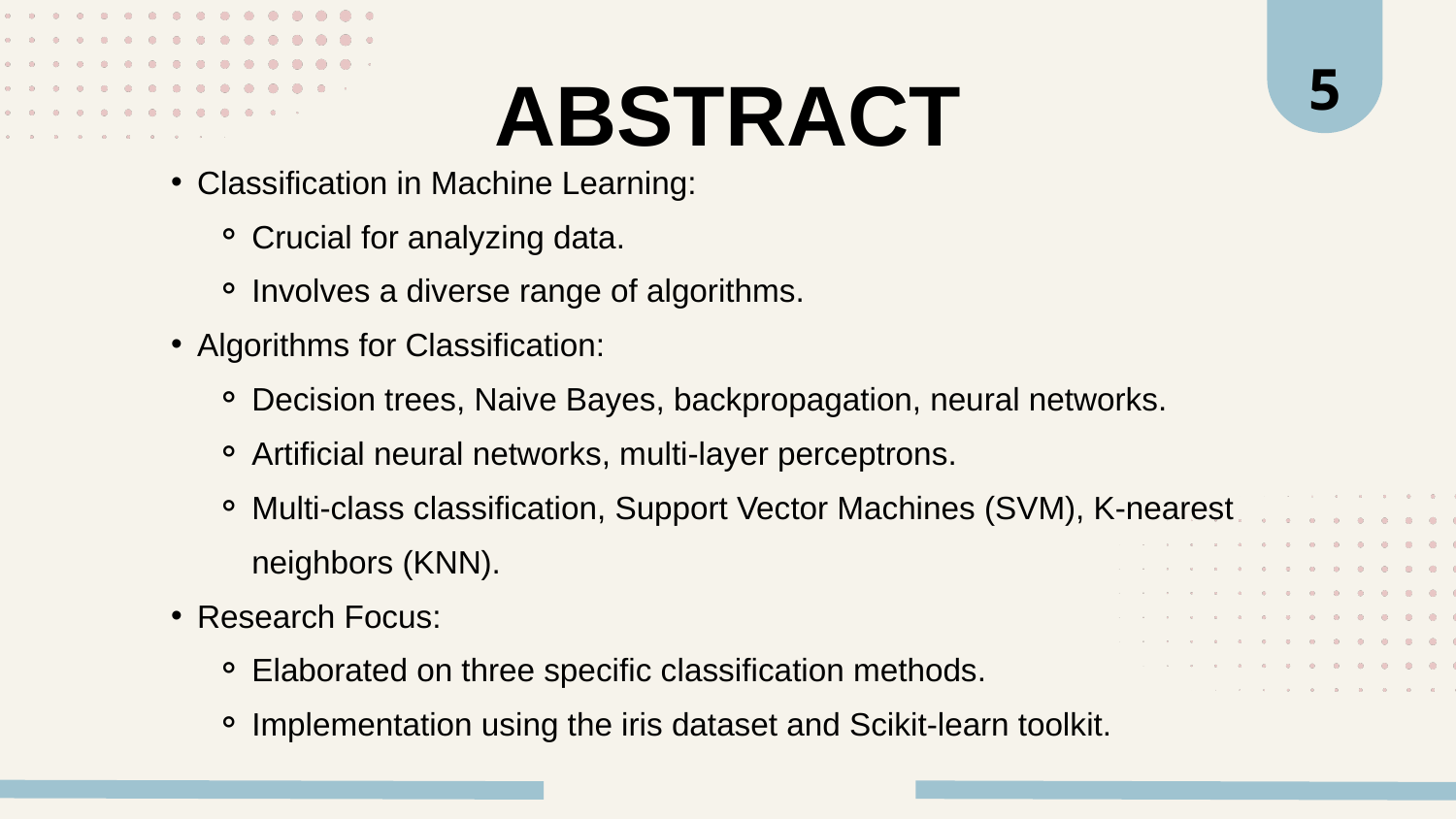

5
ABSTRACT
Classification in Machine Learning:
Crucial for analyzing data.
Involves a diverse range of algorithms.
Algorithms for Classification:
Decision trees, Naive Bayes, backpropagation, neural networks.
Artificial neural networks, multi-layer perceptrons.
Multi-class classification, Support Vector Machines (SVM), K-nearest neighbors (KNN).
Research Focus:
Elaborated on three specific classification methods.
Implementation using the iris dataset and Scikit-learn toolkit.